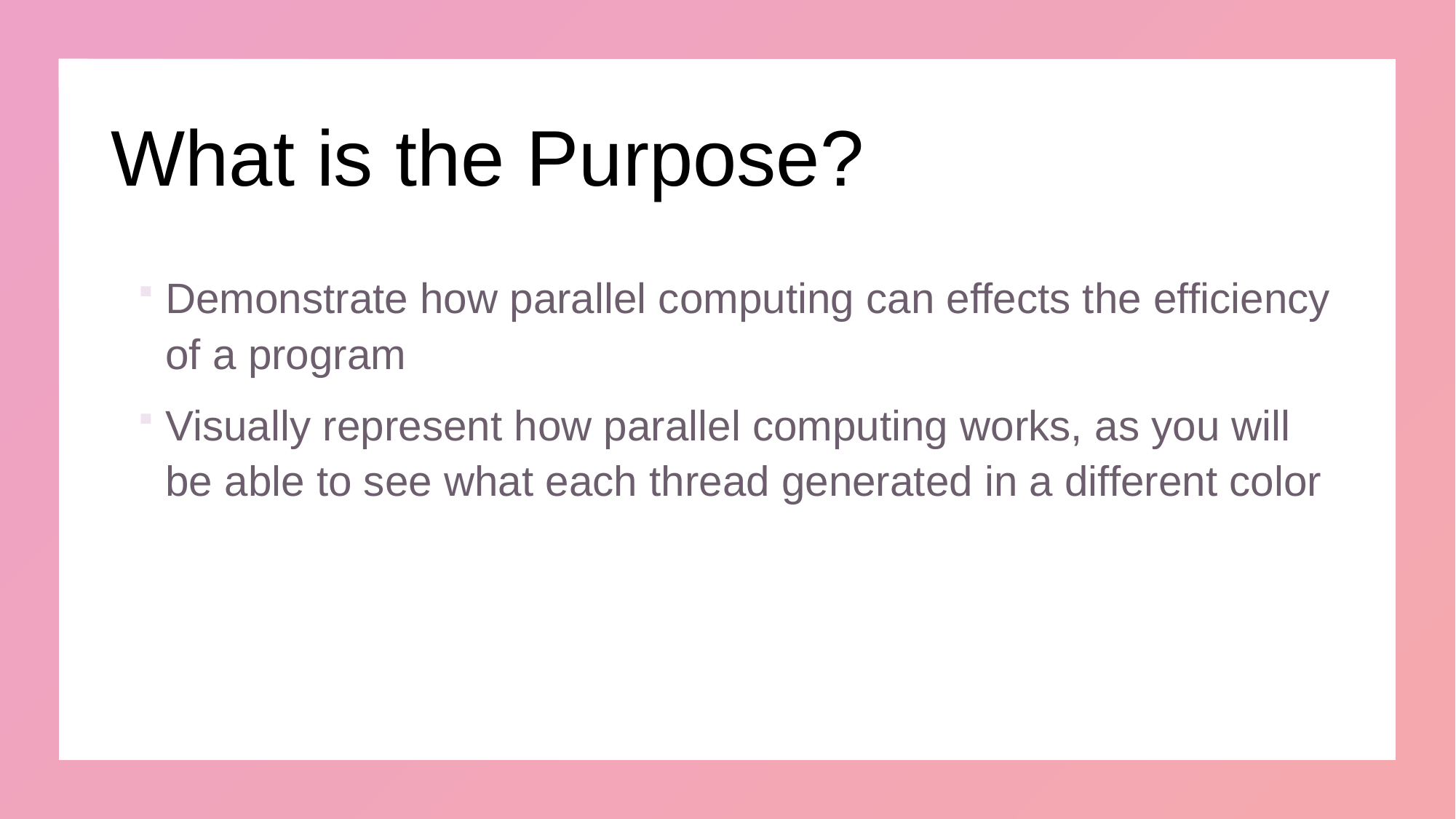

# What is the Purpose?
Demonstrate how parallel computing can effects the efficiency of a program
Visually represent how parallel computing works, as you will be able to see what each thread generated in a different color